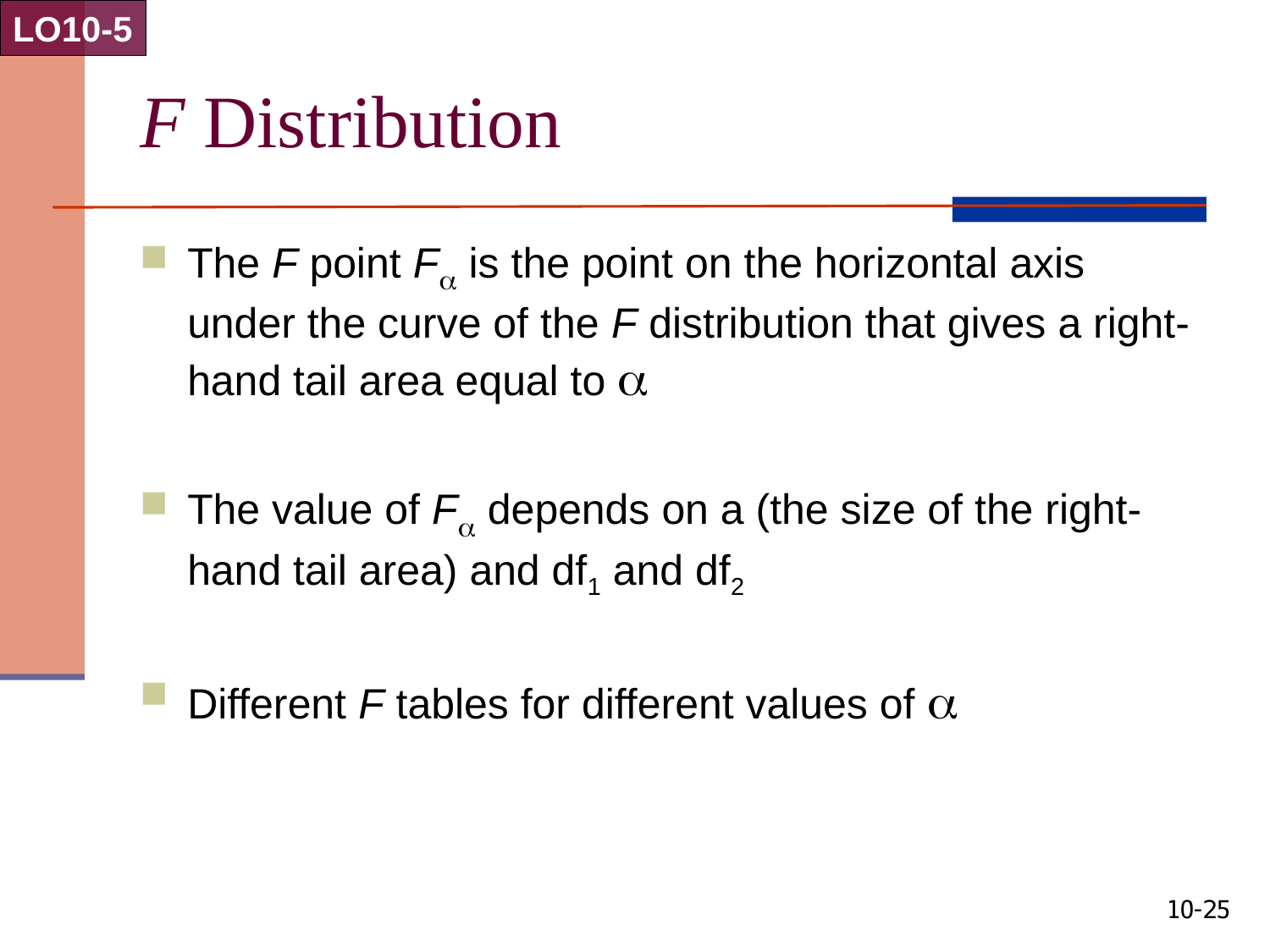

LO10-5
# F Distribution
The F point Fα is the point on the horizontal axis under the curve of the F distribution that gives a right-hand tail area equal to α

The value of Fα depends on a (the size of the right-hand tail area) and df1 and df2

Different F tables for different values of α
10-25